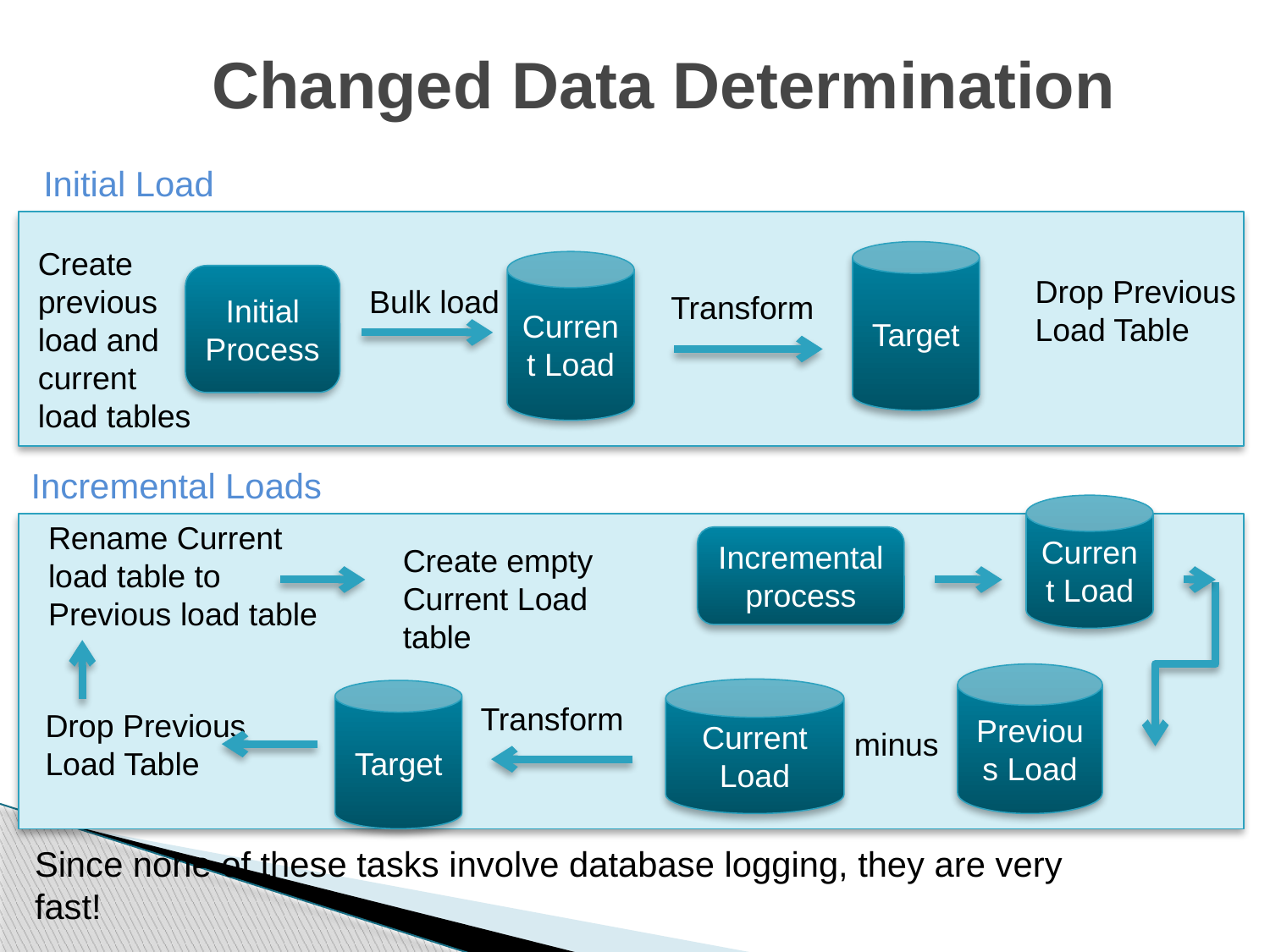

# Changed Data Determination
Initial Load

Create  previous load and current load tables
Target
Current Load
Initial Process
Bulk load
Transform
Drop Previous Load Table
Incremental Loads
Current Load
Rename Current load table to Previous load table
Create empty Current Load table
Incremental process
Previous Load
Current Load
minus
Transform
Target
Drop Previous Load Table

Since none of these tasks involve database logging, they are very fast!